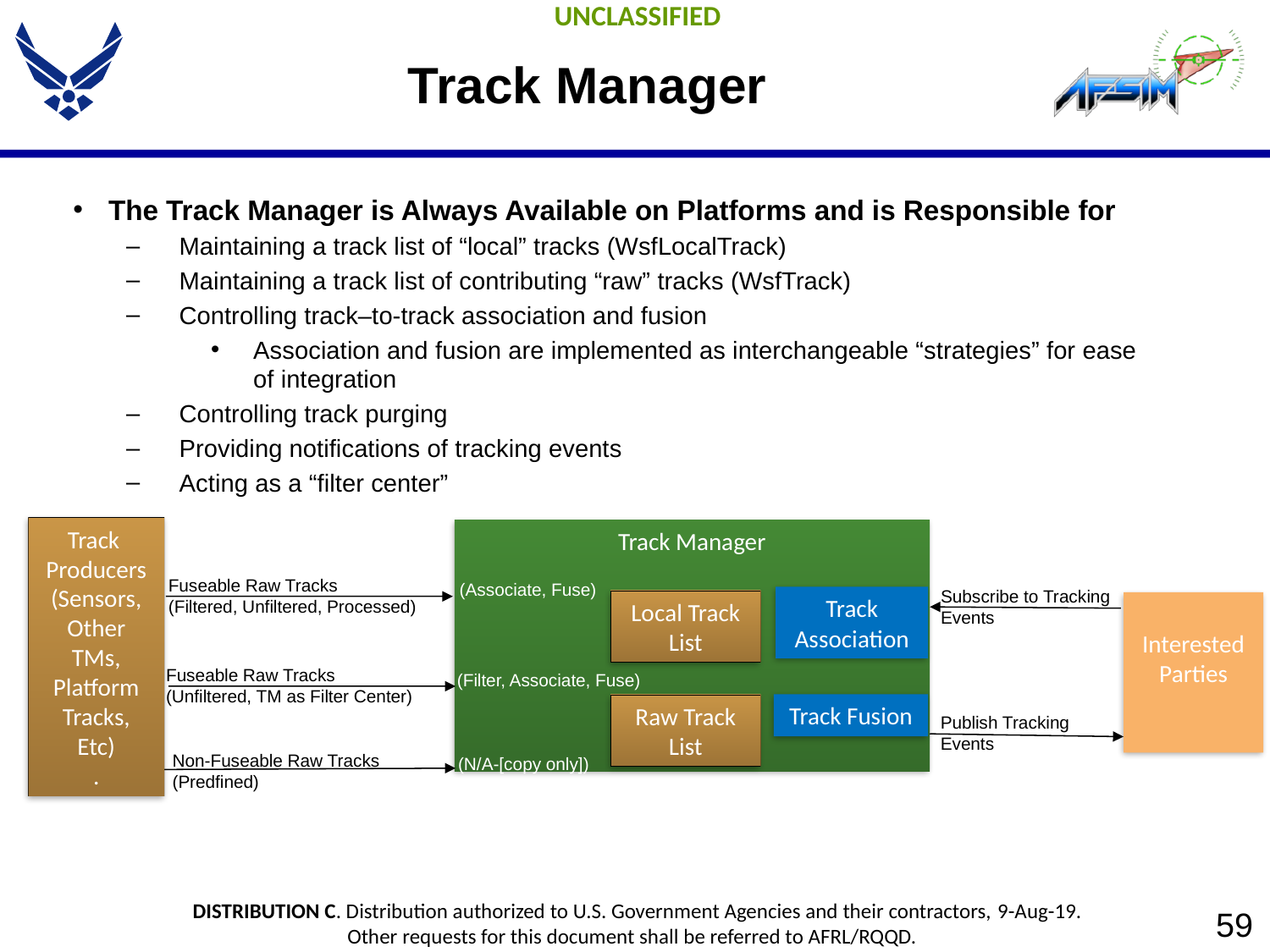

# Track Manager
The Track Manager is Always Available on Platforms and is Responsible for
Maintaining a track list of “local” tracks (WsfLocalTrack)
Maintaining a track list of contributing “raw” tracks (WsfTrack)
Controlling track–to-track association and fusion
Association and fusion are implemented as interchangeable “strategies” for ease of integration
Controlling track purging
Providing notifications of tracking events
Acting as a “filter center”
Track
Producers
(Sensors,
Other TMs,
Platform
Tracks,
Etc)
.
Track Manager

Fuseable Raw Tracks
(Filtered, Unfiltered, Processed)
(Associate, Fuse)
Subscribe to Tracking
Events
Track Association
Local Track List

Interested
Parties

Fuseable Raw Tracks
(Unfiltered, TM as Filter Center)
(Filter, Associate, Fuse)

Track Fusion
Raw Track List

Publish Tracking Events

Non-Fuseable Raw Tracks
(Predfined)
(N/A-[copy only])